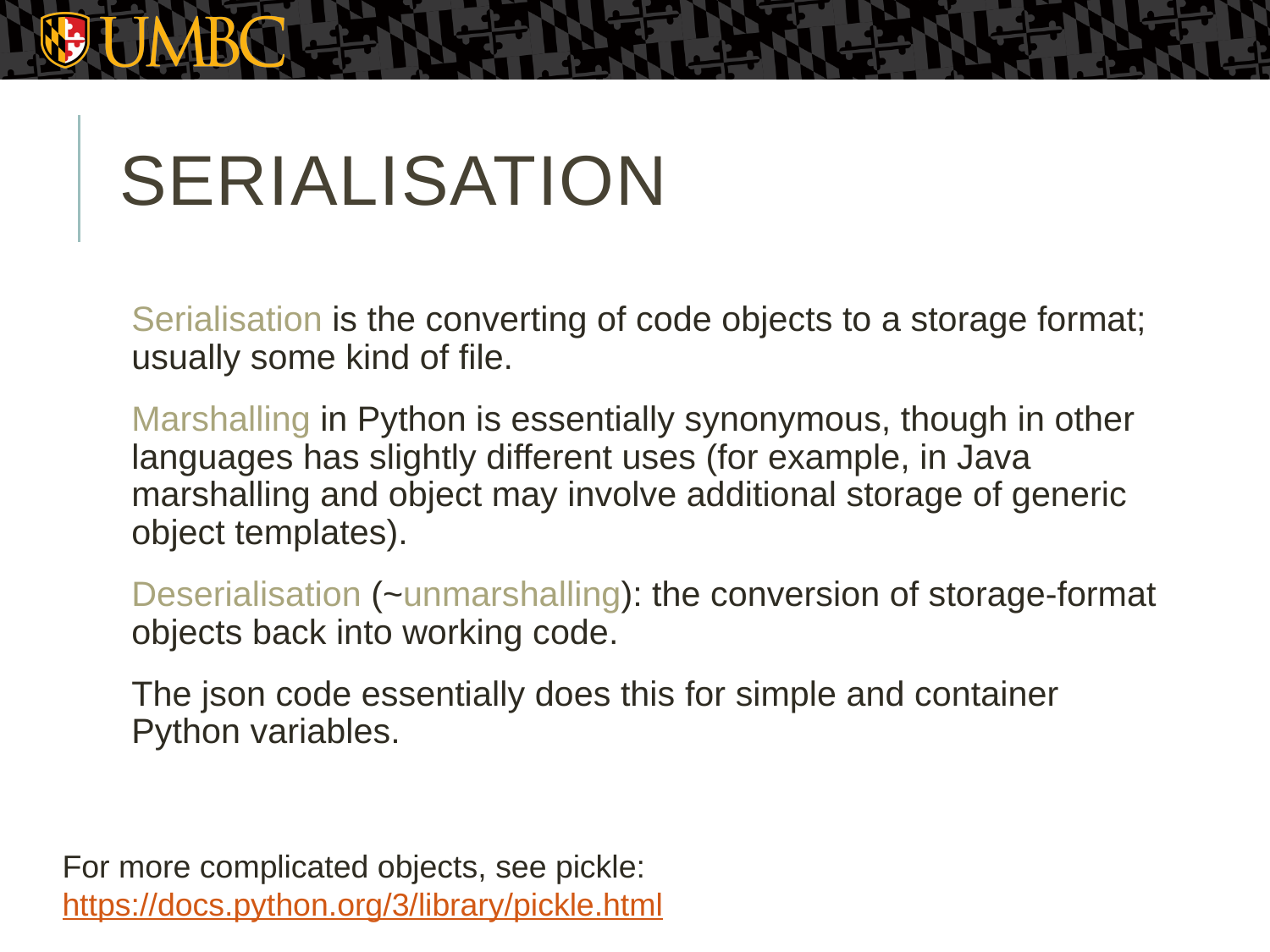

# Serialisation
Serialisation is the converting of code objects to a storage format; usually some kind of file.
Marshalling in Python is essentially synonymous, though in other languages has slightly different uses (for example, in Java marshalling and object may involve additional storage of generic object templates).
Deserialisation (~unmarshalling): the conversion of storage-format objects back into working code.
The json code essentially does this for simple and container Python variables.

For more complicated objects, see pickle: https://docs.python.org/3/library/pickle.html